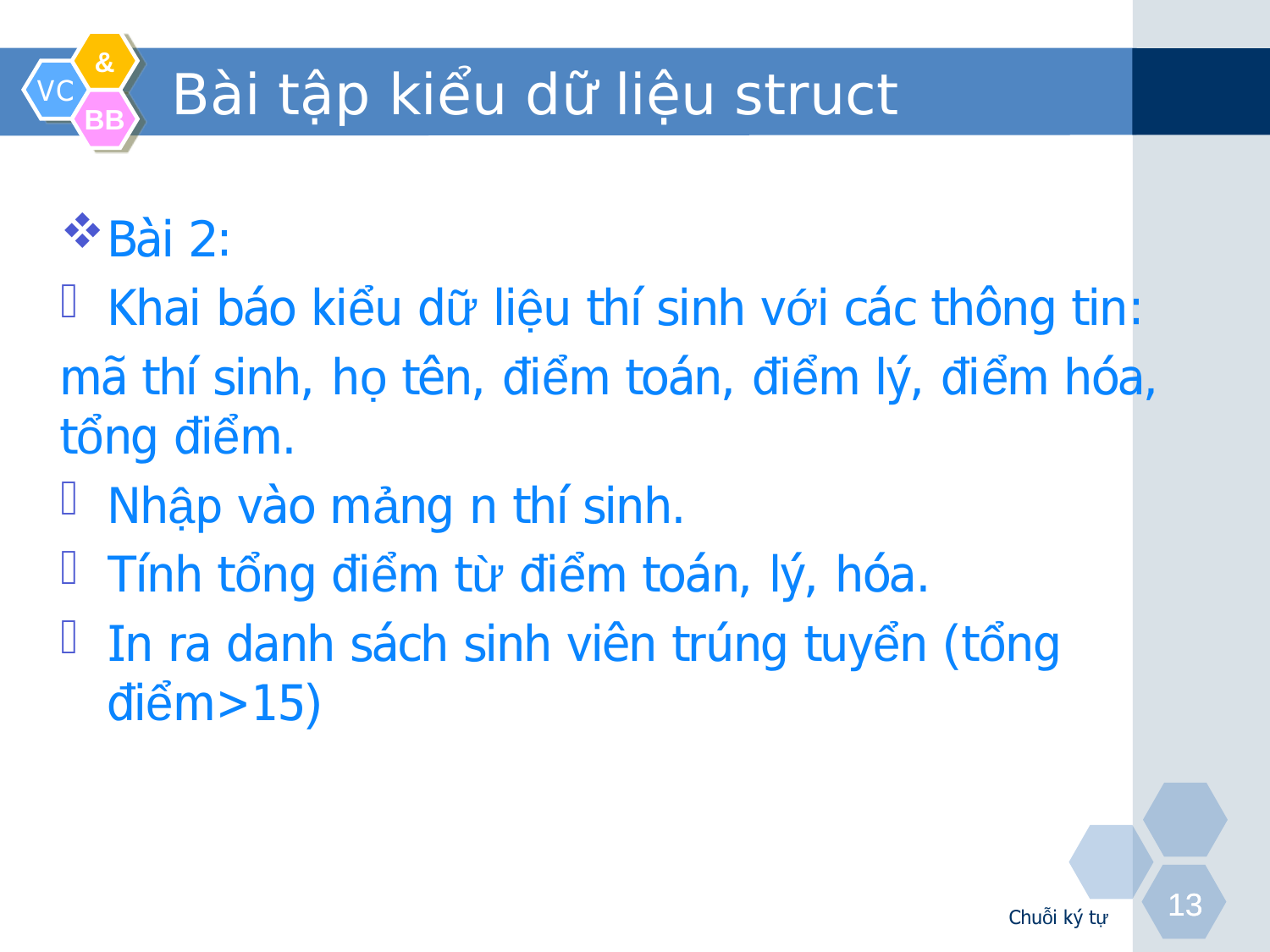

# Bài tập kiểu dữ liệu struct
Bài 2:
Khai báo kiểu dữ liệu thí sinh với các thông tin:
mã thí sinh, họ tên, điểm toán, điểm lý, điểm hóa, tổng điểm.
Nhập vào mảng n thí sinh.
Tính tổng điểm từ điểm toán, lý, hóa.
In ra danh sách sinh viên trúng tuyển (tổng điểm>15)

Chuỗi ký tự